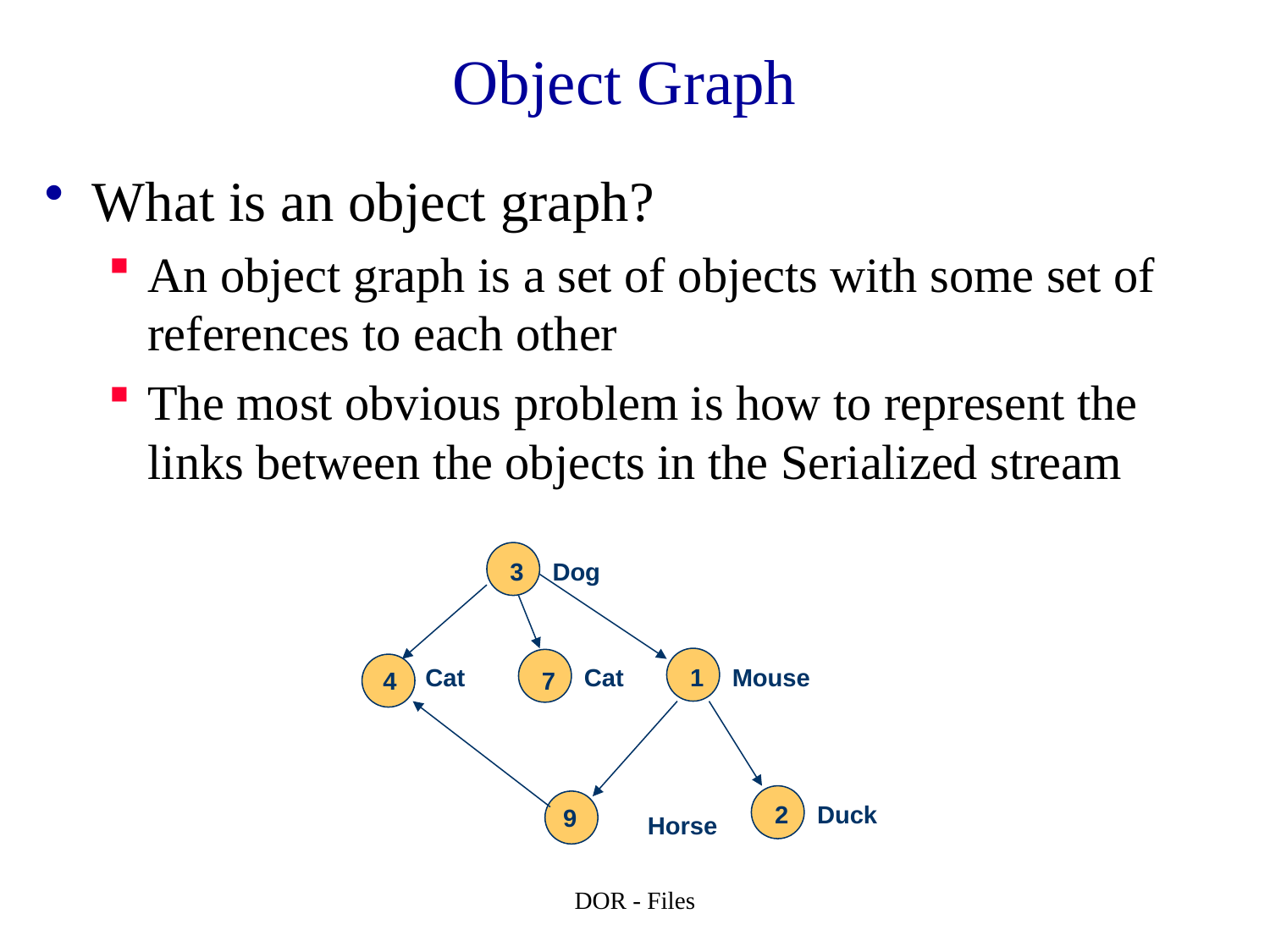

# Object Graph
What is an object graph?
An object graph is a set of objects with some set of references to each other
The most obvious problem is how to represent the links between the objects in the Serialized stream

3
Dog

Cat
Cat
1
Mouse
4
7

2
Duck
9
Horse
DOR - Files